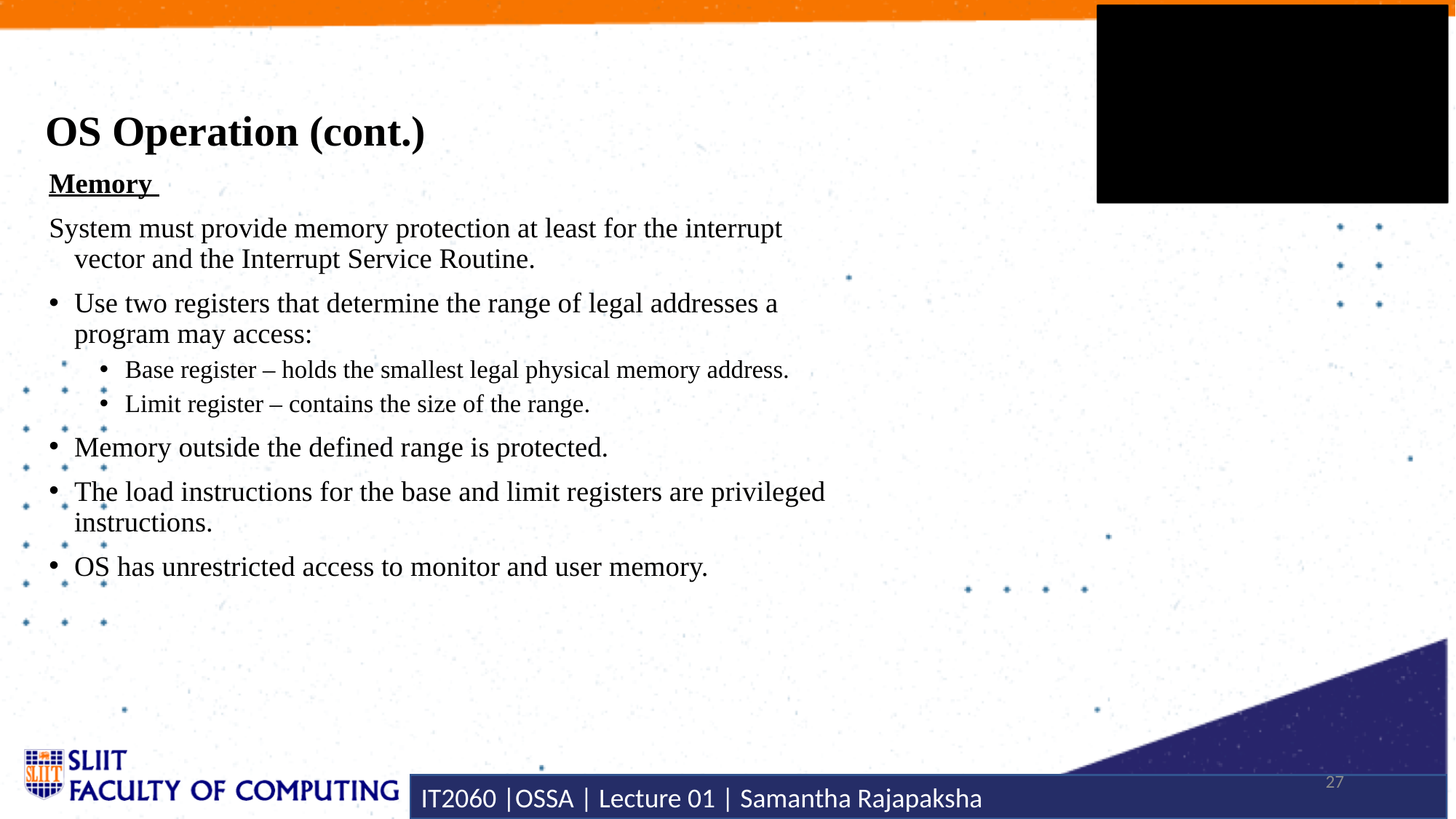

# OS Operation (cont.)
Memory
System must provide memory protection at least for the interrupt vector and the Interrupt Service Routine.
Use two registers that determine the range of legal addresses a program may access:
Base register – holds the smallest legal physical memory address.
Limit register – contains the size of the range.
Memory outside the defined range is protected.
The load instructions for the base and limit registers are privileged instructions.
OS has unrestricted access to monitor and user memory.

27